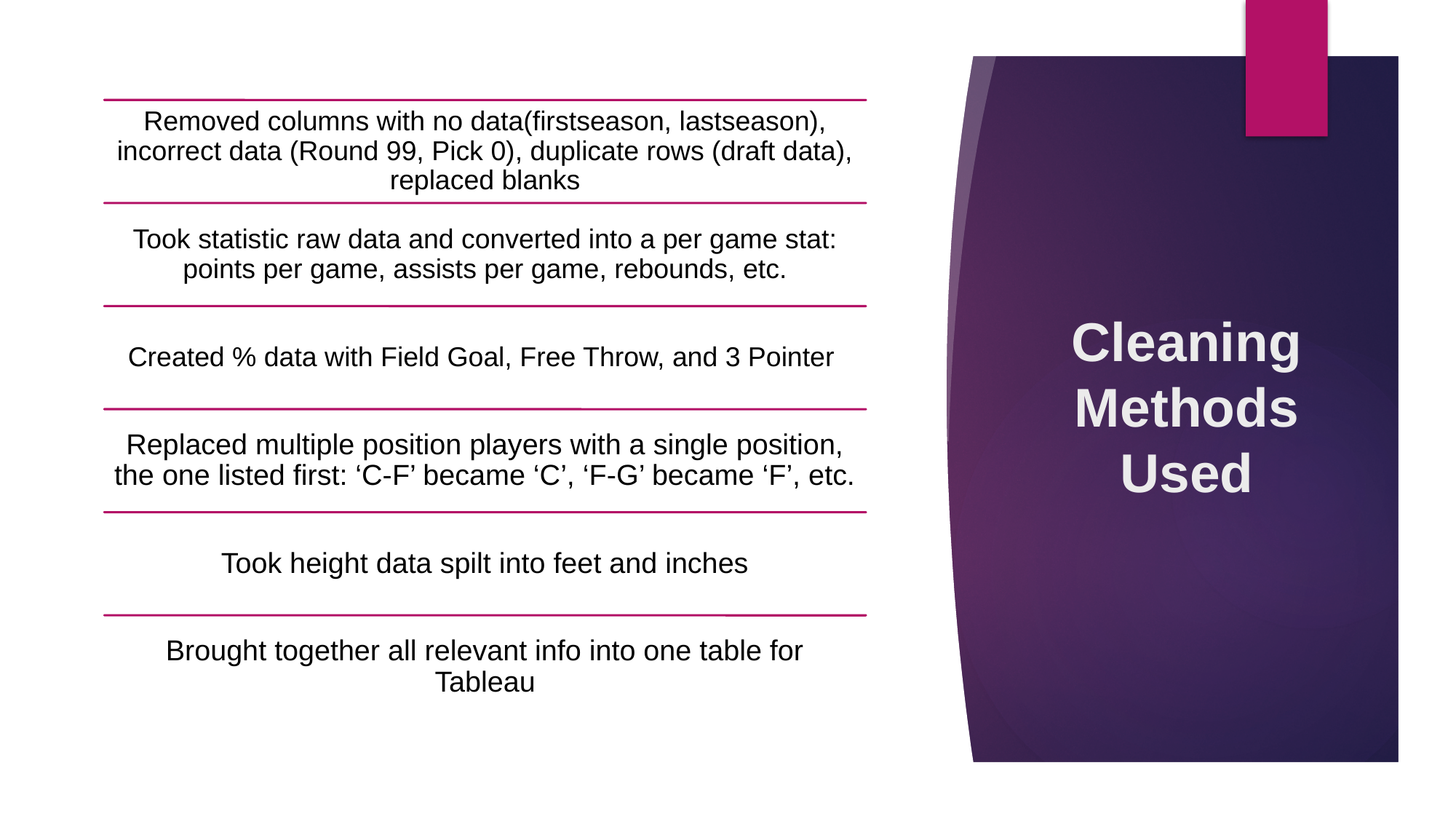

Removed columns with no data(firstseason, lastseason), incorrect data (Round 99, Pick 0), duplicate rows (draft data), replaced blanks
Took statistic raw data and converted into a per game stat: points per game, assists per game, rebounds, etc.
Created % data with Field Goal, Free Throw, and 3 Pointer
Replaced multiple position players with a single position, the one listed first: ‘C-F’ became ‘C’, ‘F-G’ became ‘F’, etc.
Took height data spilt into feet and inches
Brought together all relevant info into one table for Tableau
# Cleaning Methods Used